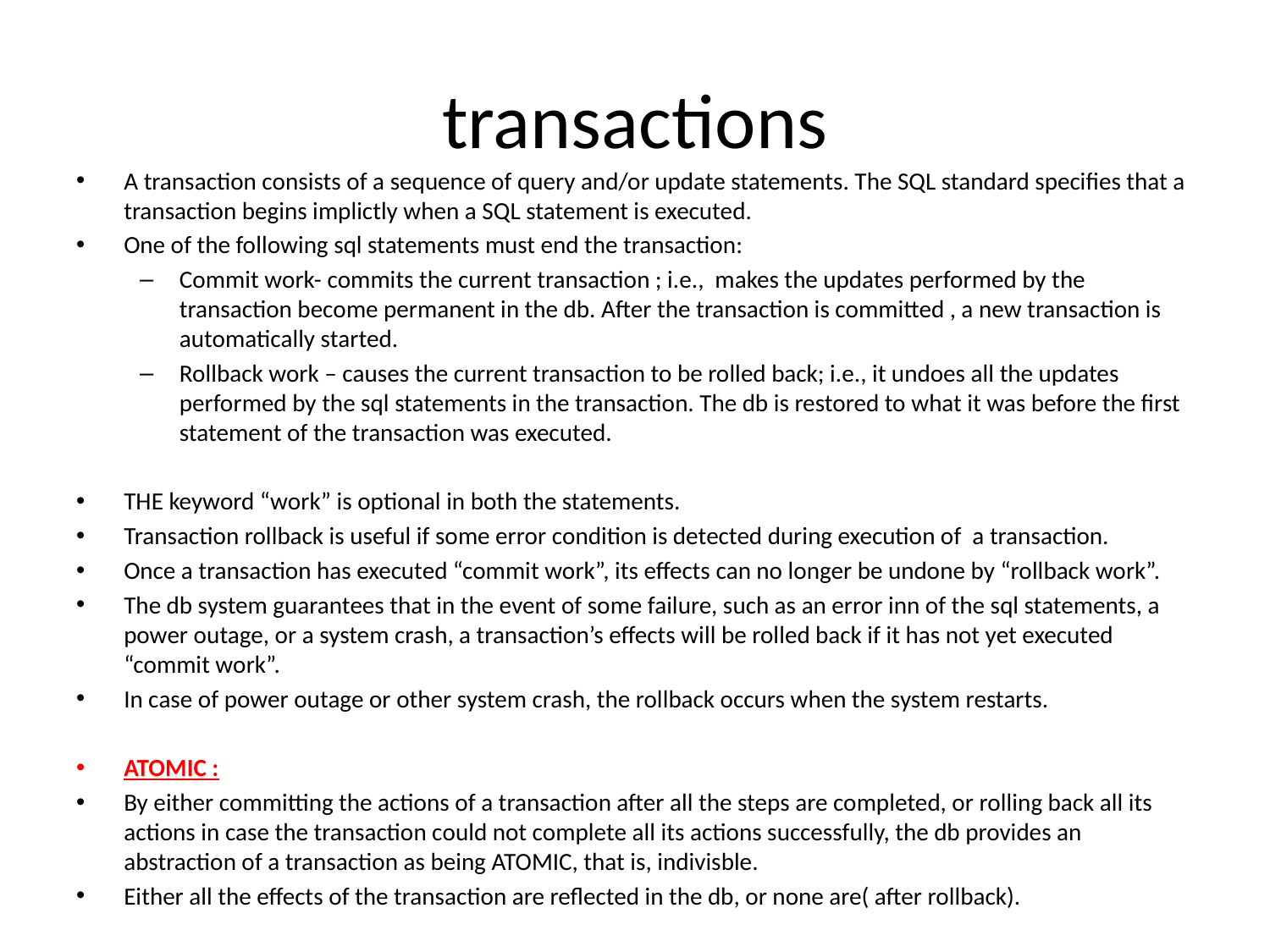

# transactions
A transaction consists of a sequence of query and/or update statements. The SQL standard specifies that a transaction begins implictly when a SQL statement is executed.
One of the following sql statements must end the transaction:
Commit work- commits the current transaction ; i.e.,  makes the updates performed by the transaction become permanent in the db. After the transaction is committed , a new transaction is automatically started.
Rollback work – causes the current transaction to be rolled back; i.e., it undoes all the updates performed by the sql statements in the transaction. The db is restored to what it was before the first statement of the transaction was executed.

THE keyword “work” is optional in both the statements.
Transaction rollback is useful if some error condition is detected during execution of  a transaction.
Once a transaction has executed “commit work”, its effects can no longer be undone by “rollback work”.
The db system guarantees that in the event of some failure, such as an error inn of the sql statements, a power outage, or a system crash, a transaction’s effects will be rolled back if it has not yet executed “commit work”.
In case of power outage or other system crash, the rollback occurs when the system restarts.

ATOMIC :
By either committing the actions of a transaction after all the steps are completed, or rolling back all its actions in case the transaction could not complete all its actions successfully, the db provides an abstraction of a transaction as being ATOMIC, that is, indivisble.
Either all the effects of the transaction are reflected in the db, or none are( after rollback).